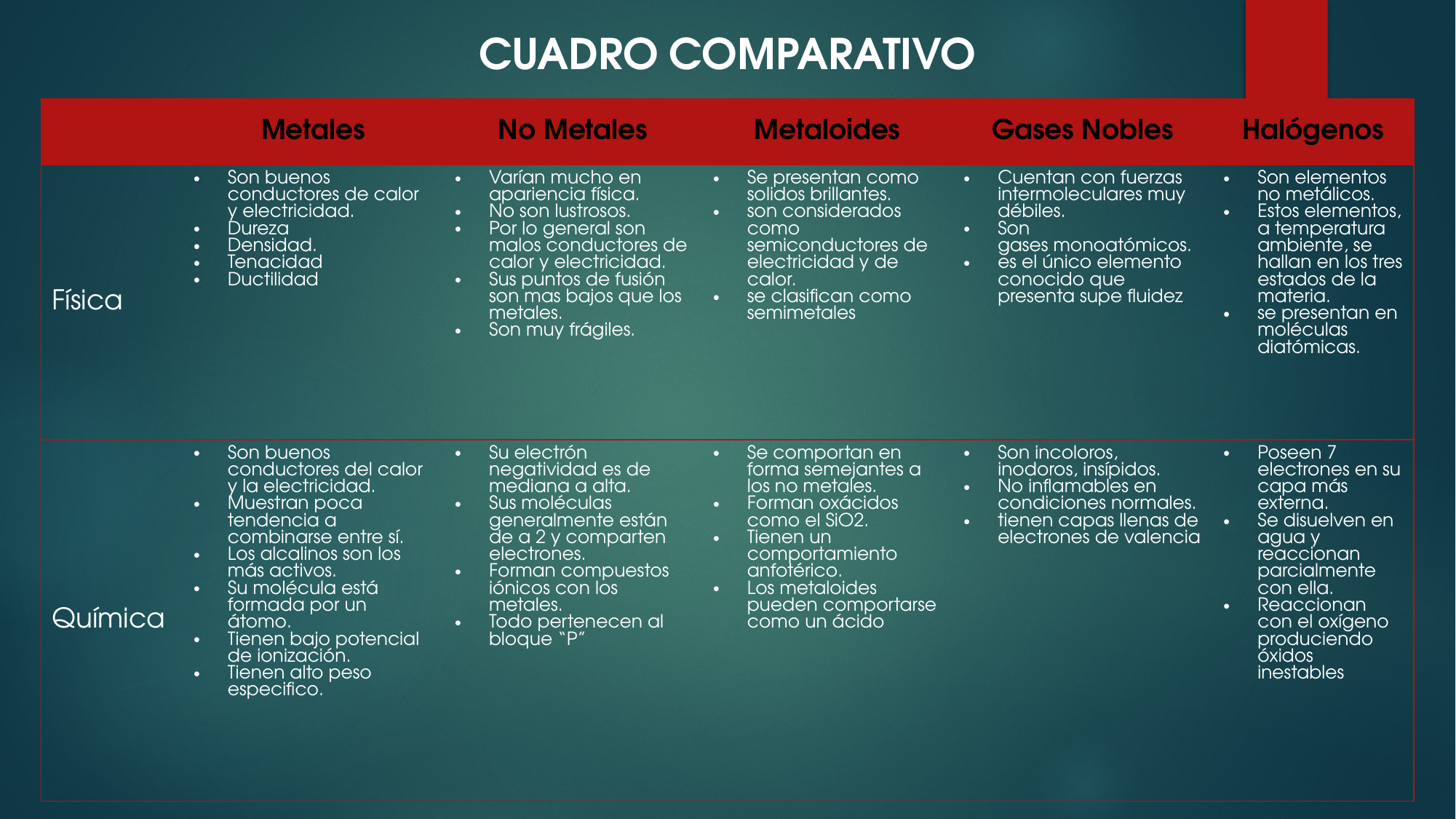

CUADRO COMPARATIVO
|  | Metales | No Metales | Metaloides | Gases Nobles | Halógenos |
| --- | --- | --- | --- | --- | --- |
| Física | Son buenos conductores de calor y electricidad. Dureza Densidad. Tenacidad Ductilidad | Varían mucho en apariencia física. No son lustrosos. Por lo general son malos conductores de calor y electricidad. Sus puntos de fusión son mas bajos que los metales. Son muy frágiles. | Se presentan como solidos brillantes. son considerados como semiconductores de electricidad y de calor. se clasifican como semimetales | Cuentan con fuerzas intermoleculares muy débiles. Son gases monoatómicos. es el único elemento conocido que presenta supe fluidez | Son elementos no metálicos. Estos elementos, a temperatura ambiente, se hallan en los tres estados de la materia. se presentan en moléculas diatómicas. |
| Química | Son buenos conductores del calor y la electricidad. Muestran poca tendencia a combinarse entre sí. Los alcalinos son los más activos. Su molécula está formada por un átomo. Tienen bajo potencial de ionización. Tienen alto peso especifico. | Su electrón negatividad es de mediana a alta. Sus moléculas generalmente están de a 2 y comparten electrones. Forman compuestos iónicos con los metales. Todo pertenecen al bloque “P” | Se comportan en forma semejantes a los no metales. Forman oxácidos como el SiO2. Tienen un comportamiento anfotérico. Los metaloides pueden comportarse como un ácido | Son incoloros, inodoros, insípidos. No inflamables en condiciones normales. tienen capas llenas de electrones de valencia | Poseen 7 electrones en su capa más externa. Se disuelven en agua y reaccionan parcialmente con ella. Reaccionan con el oxígeno produciendo óxidos inestables |